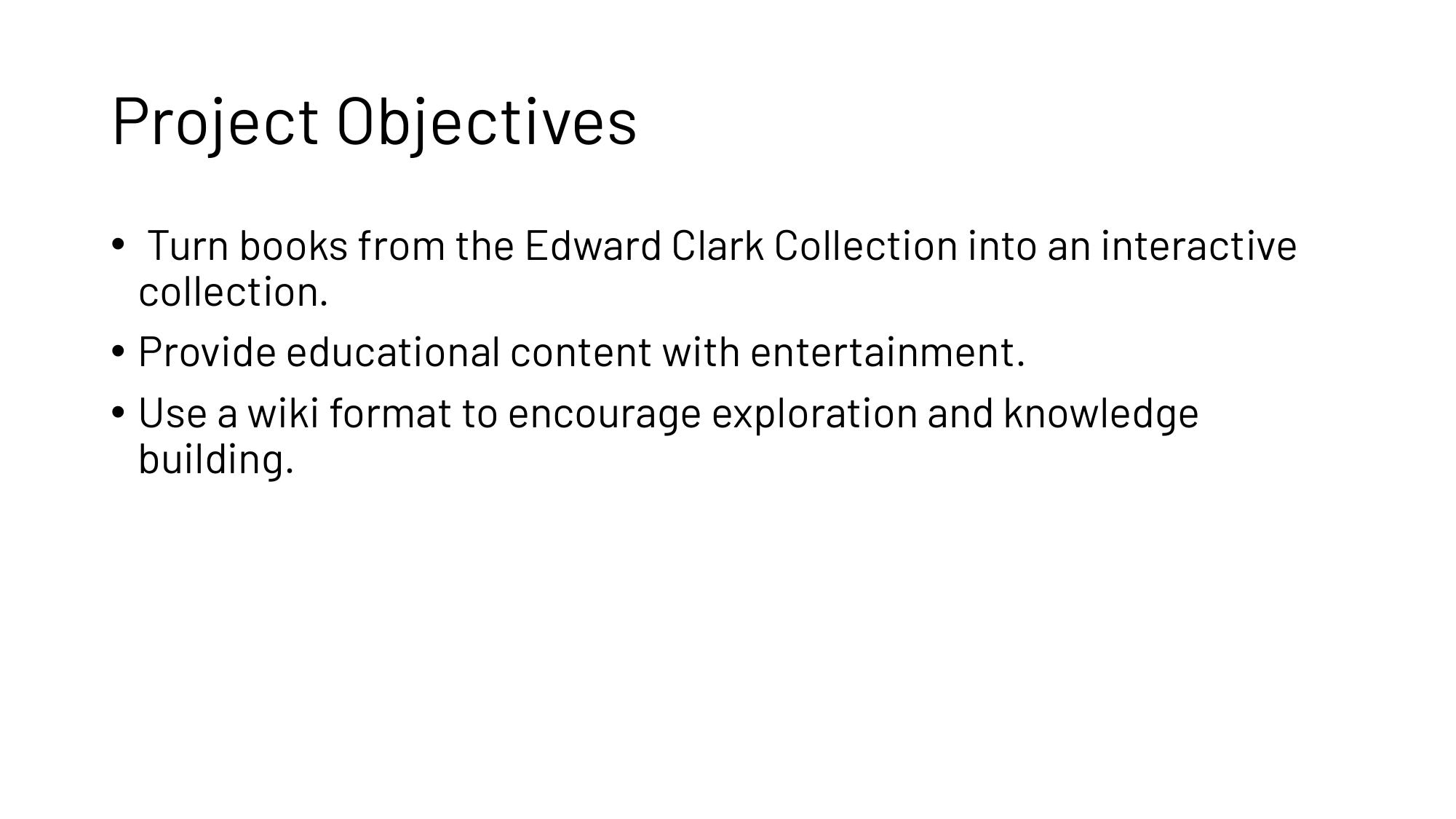

# Project Objectives
 Turn books from the Edward Clark Collection into an interactive collection.
Provide educational content with entertainment.
Use a wiki format to encourage exploration and knowledge building.